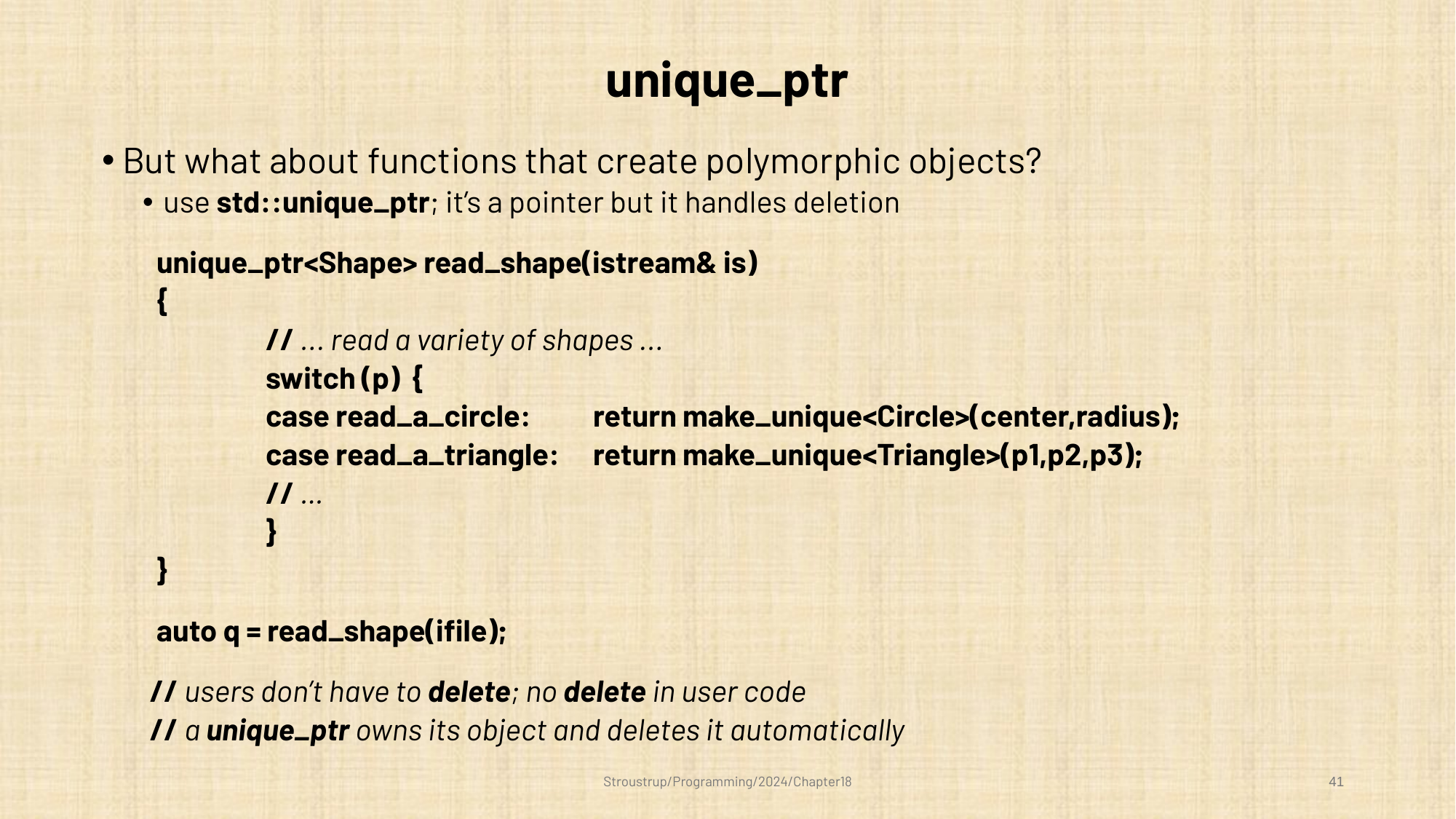

# unique_ptr
But what about functions that create polymorphic objects?
use std::unique_ptr; it’s a pointer but it handles deletion

unique_ptr<Shape> read_shape(istream& is)
{
	// ... read a variety of shapes ...
	switch (p)  {
	case read_a_circle:	return make_unique<Circle>(center,radius);
	case read_a_triangle:	return make_unique<Triangle>(p1,p2,p3);
	// …
	}
}

auto q = read_shape(ifile);

// users don’t have to delete; no delete in user code
// a unique_ptr owns its object and deletes it automatically
Stroustrup/Programming/2024/Chapter18
41